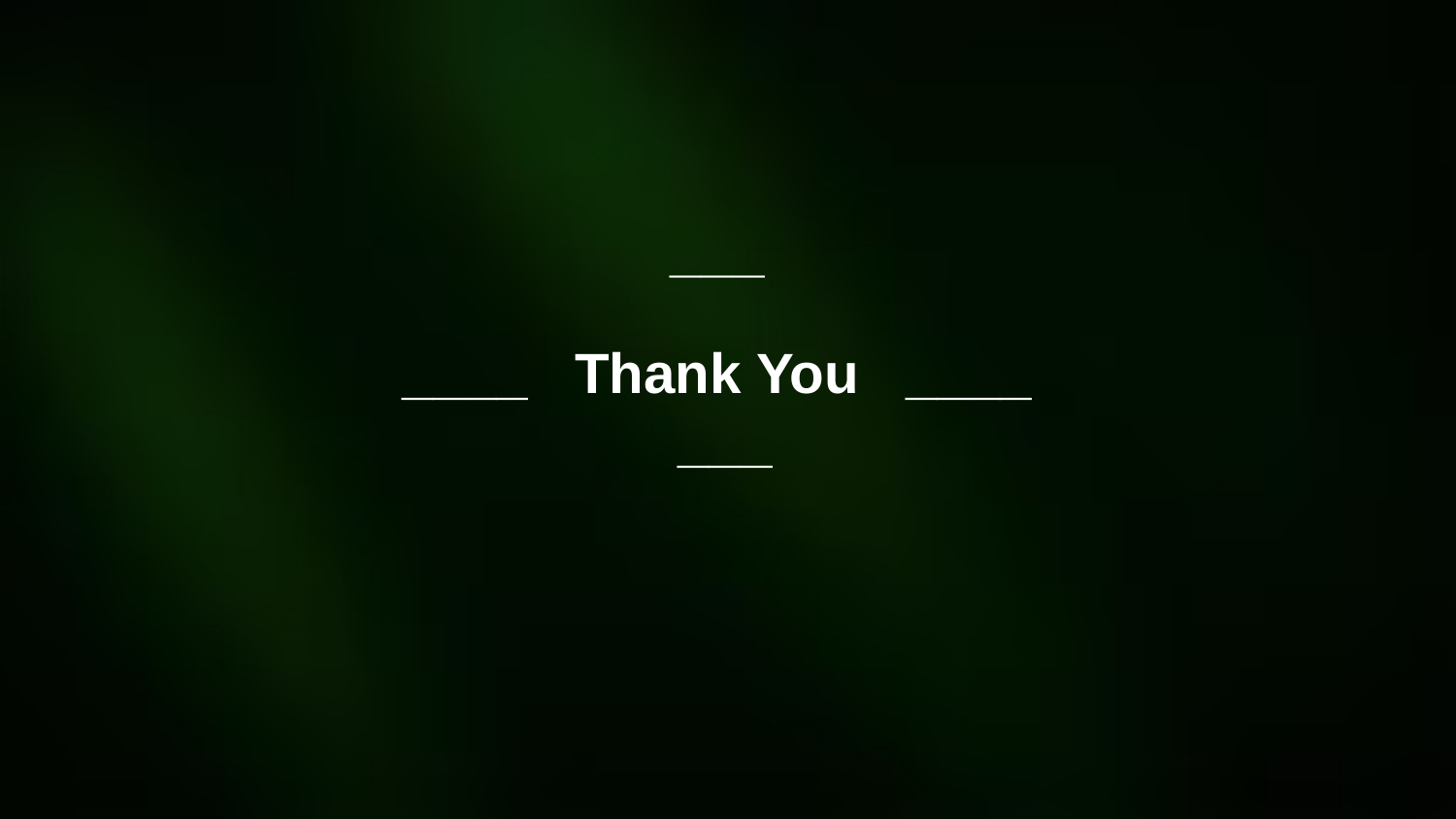

# ___

____   Thank You   ____
 ___